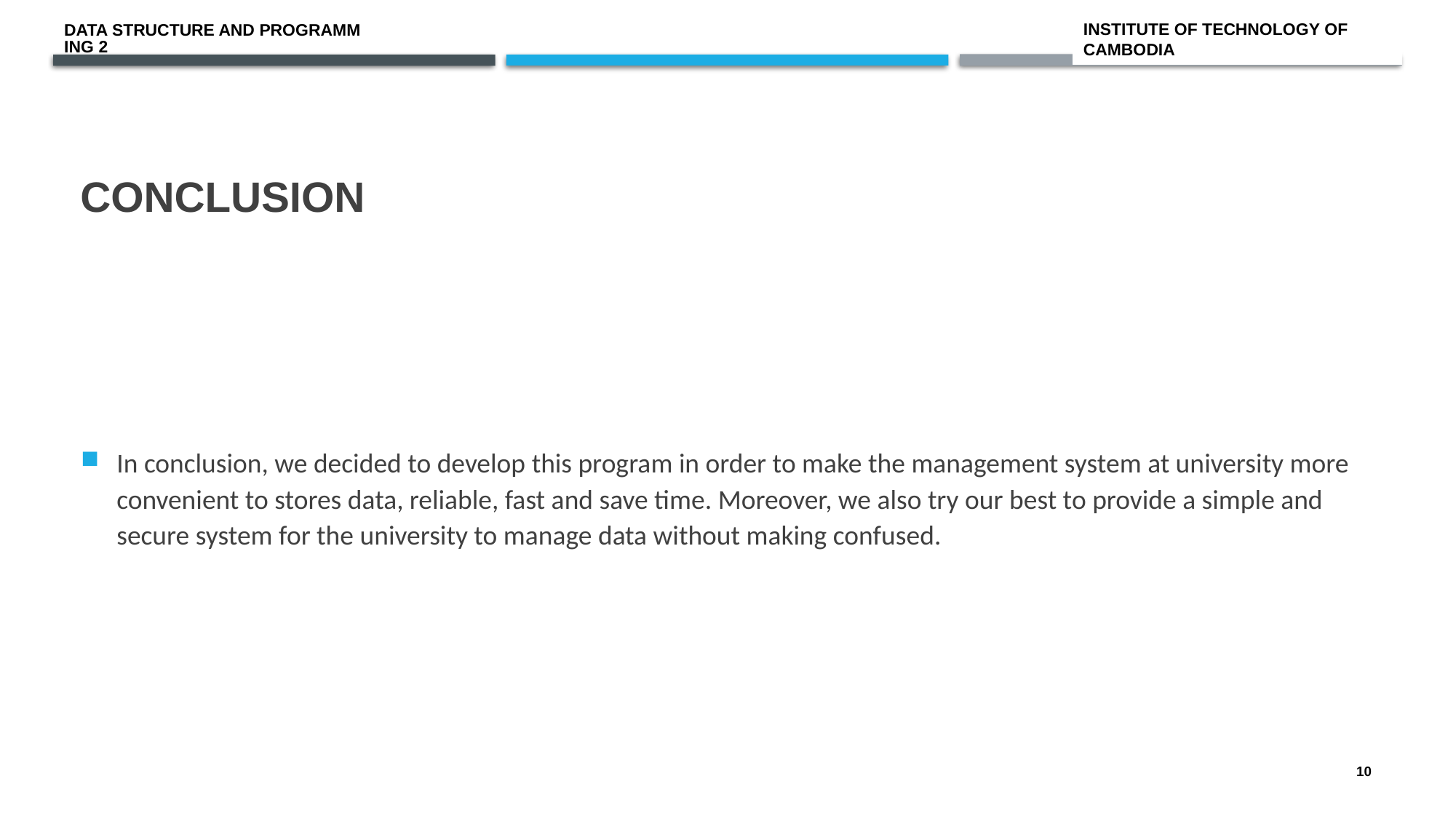

Data structure and programming 2
# Conclusion
In conclusion, we decided to develop this program in order to make the management system at university more convenient to stores data, reliable, fast and save time. Moreover, we also try our best to provide a simple and secure system for the university to manage data without making confused.
10